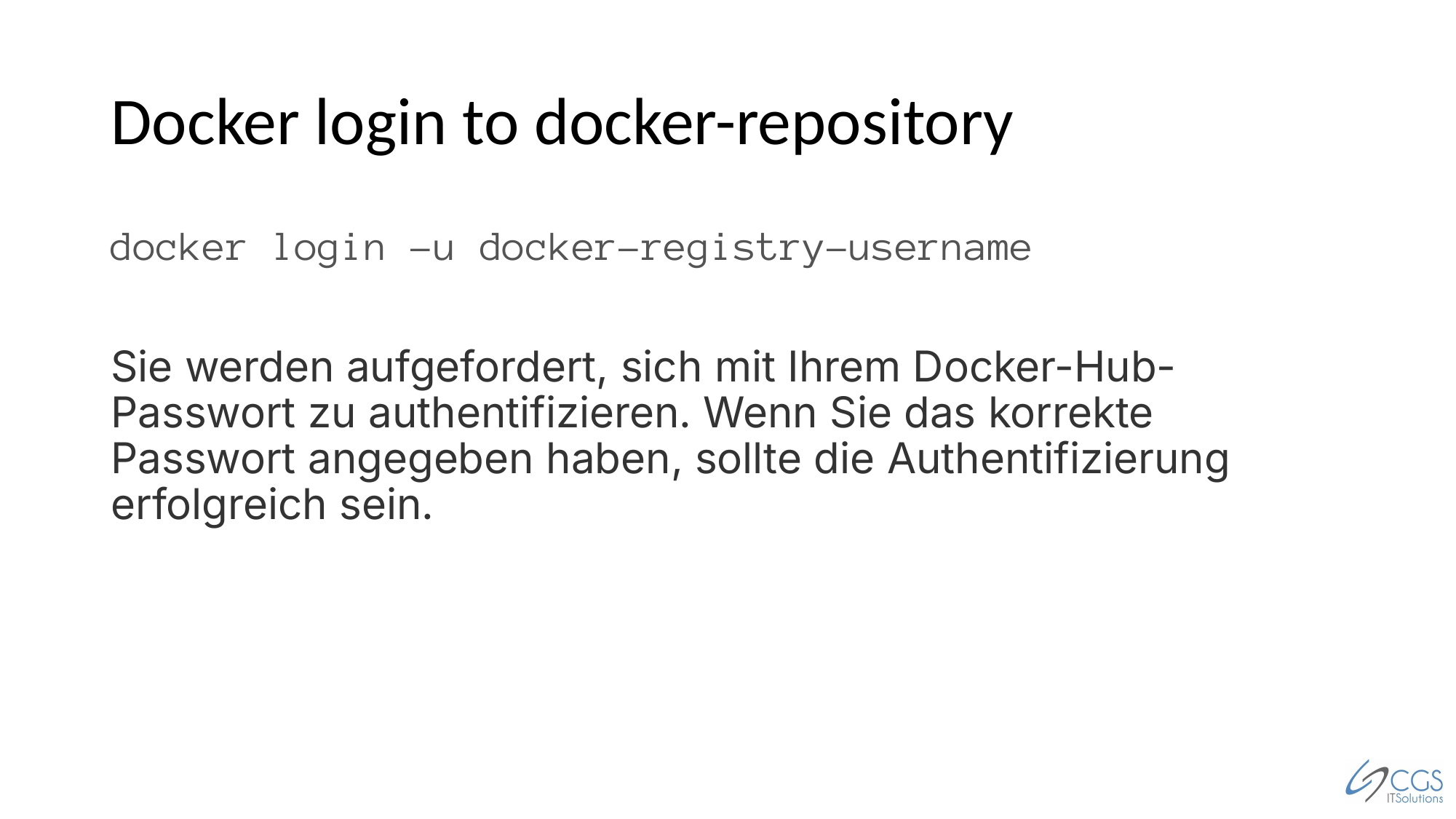

# Docker login to docker-repository
docker login -u docker-registry-username

Sie werden aufgefordert, sich mit Ihrem Docker-Hub-Passwort zu authentifizieren. Wenn Sie das korrekte Passwort angegeben haben, sollte die Authentifizierung erfolgreich sein.